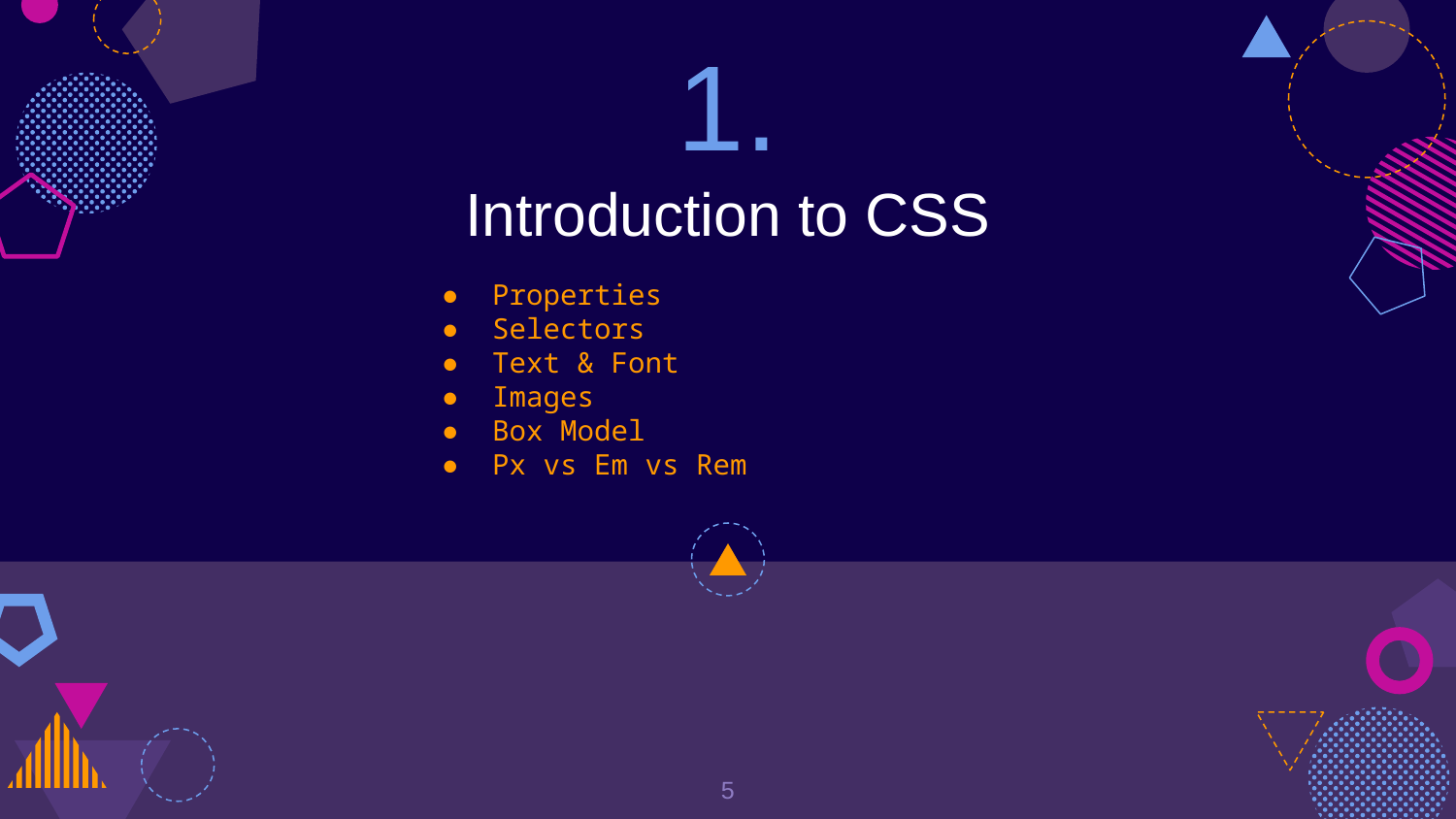

# 1.
Introduction to CSS
Properties
Selectors
Text & Font
Images
Box Model
Px vs Em vs Rem
5